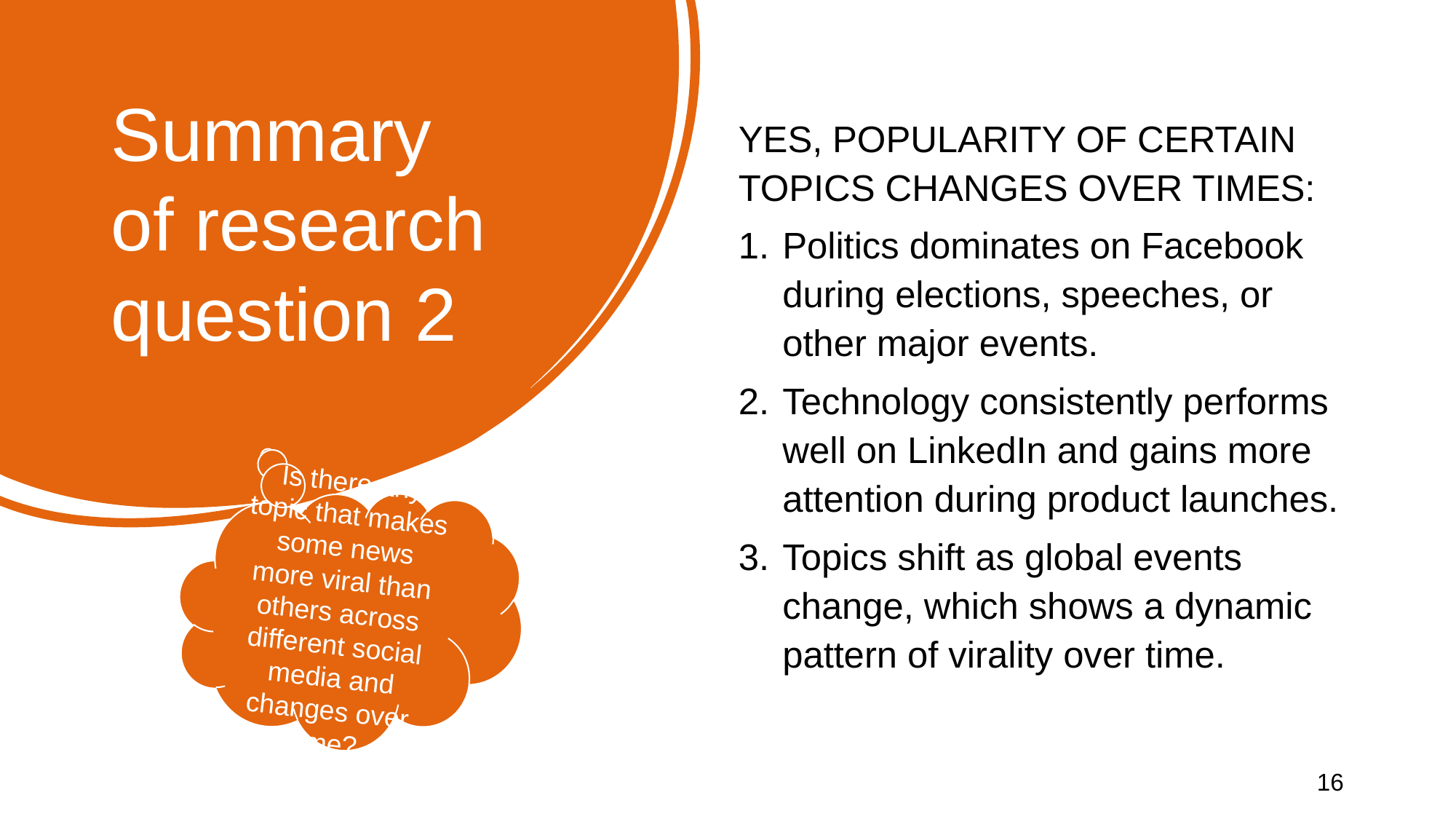

# Summary of research question 2
YES, POPULARITY OF CERTAIN TOPICS CHANGES OVER TIMES:
Politics dominates on Facebook during elections, speeches, or other major events.
Technology consistently performs well on LinkedIn and gains more attention during product launches.
Topics shift as global events change, which shows a dynamic pattern of virality over time.
Is there any topic that makes some news more viral than others across different social media and changes over time?
16